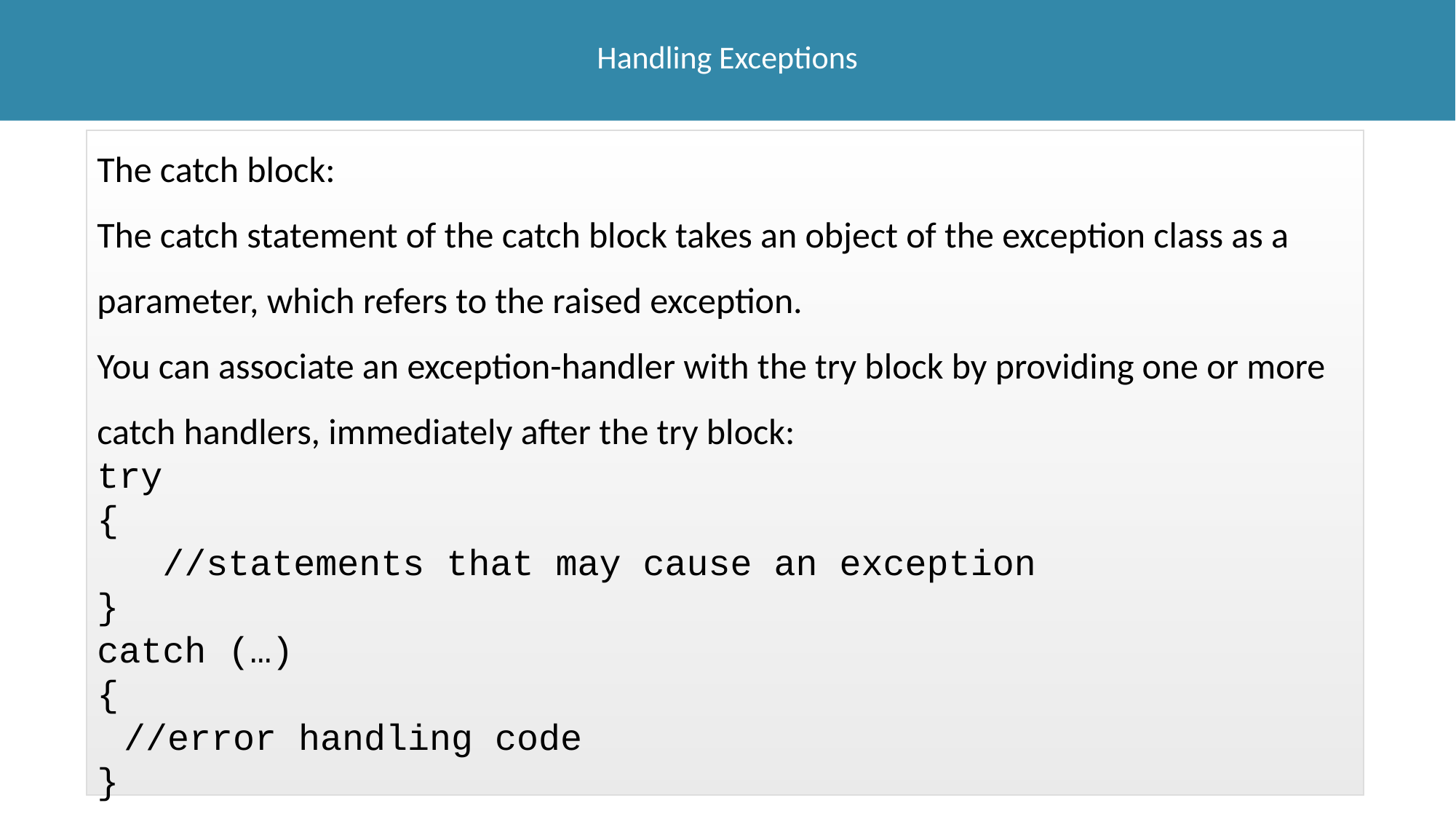

# Handling Exceptions
The catch block:
The catch statement of the catch block takes an object of the exception class as a parameter, which refers to the raised exception.
You can associate an exception-handler with the try block by providing one or more catch handlers, immediately after the try block:
try
{
   //statements that may cause an exception
}
catch (…)
{
	//error handling code
}
15